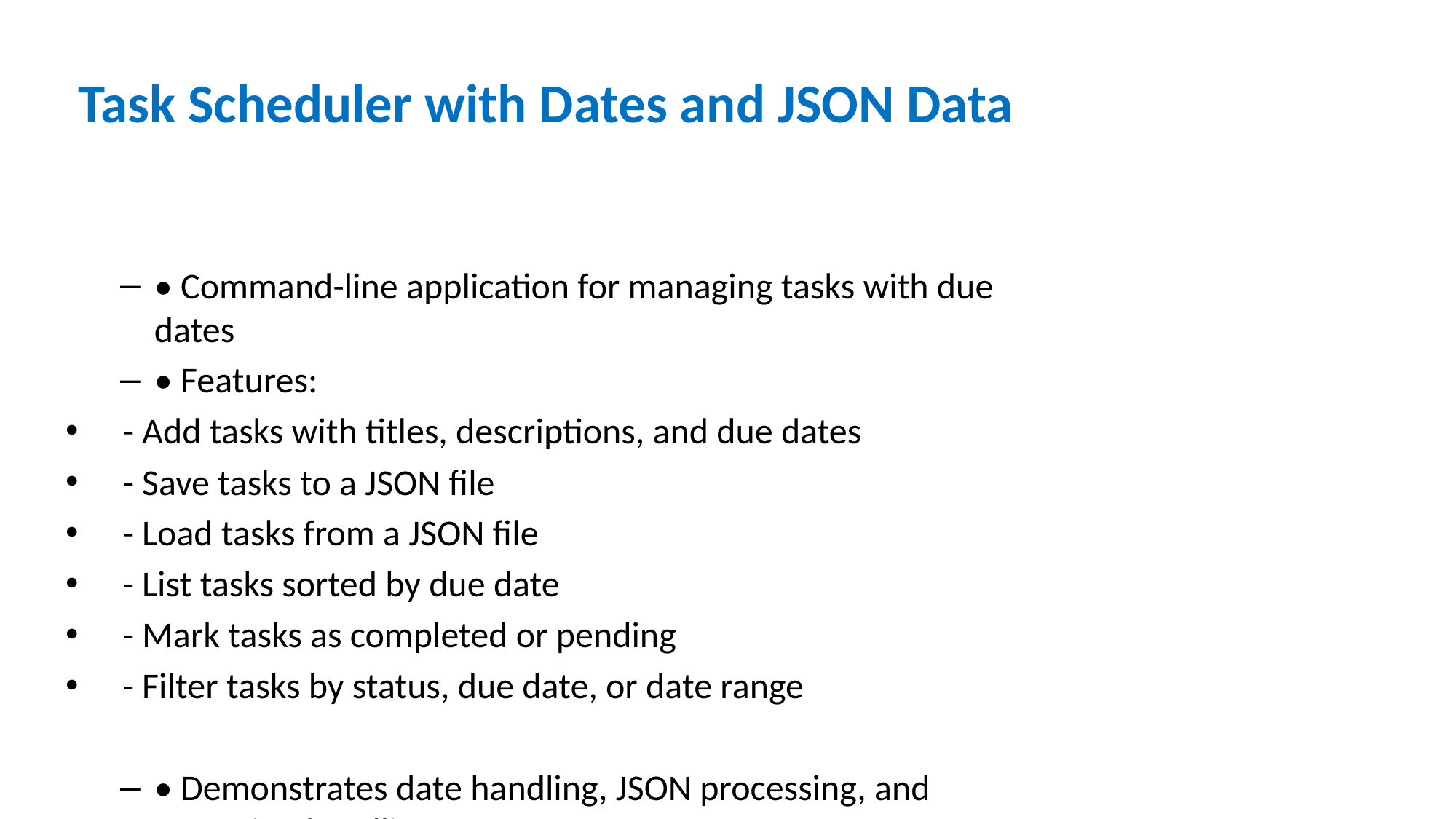

# Task Scheduler with Dates and JSON Data

• Command-line application for managing tasks with due dates
• Features:
  - Add tasks with titles, descriptions, and due dates
  - Save tasks to a JSON file
  - Load tasks from a JSON file
  - List tasks sorted by due date
  - Mark tasks as completed or pending
  - Filter tasks by status, due date, or date range

• Demonstrates date handling, JSON processing, and exception handling